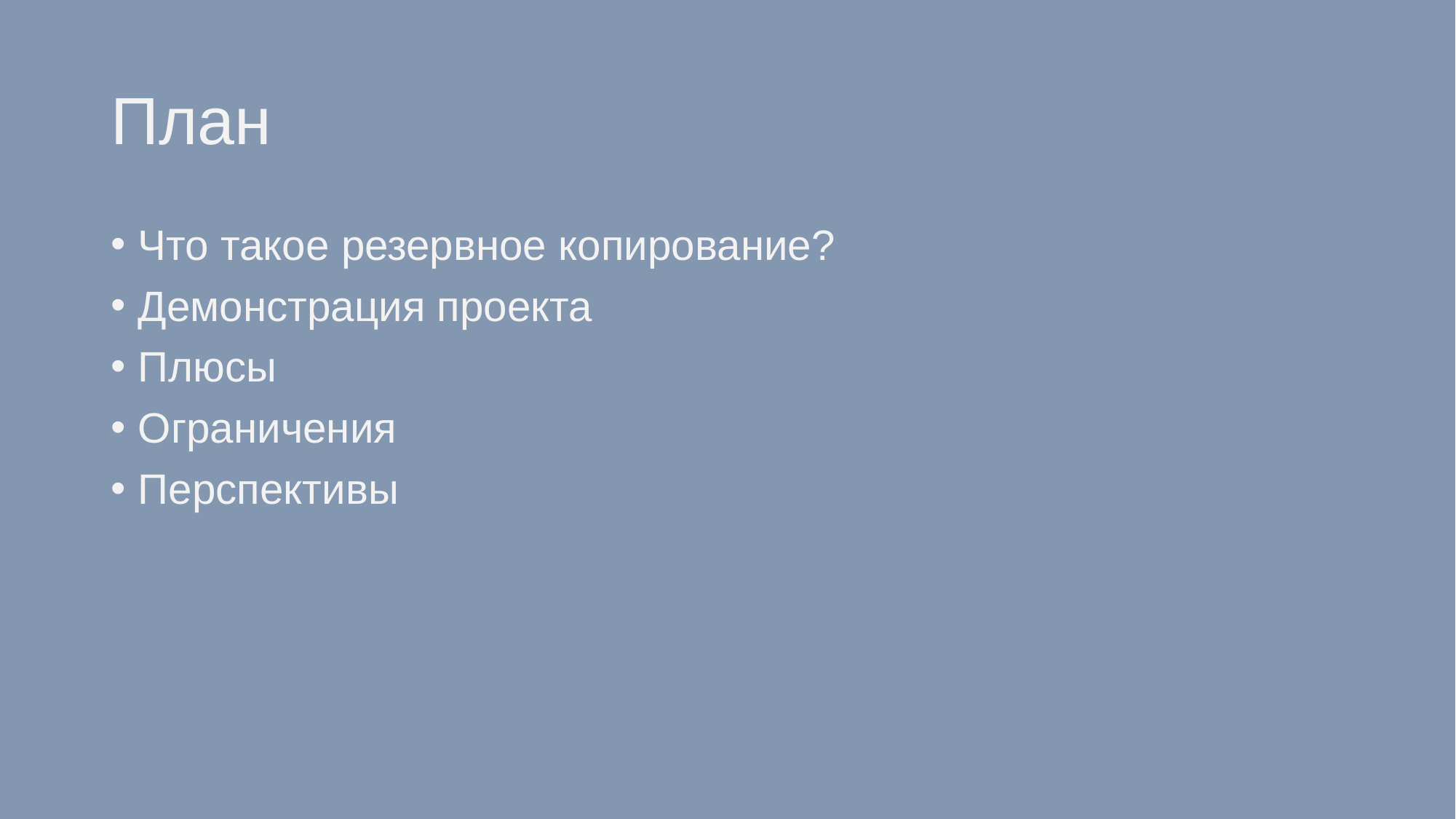

# План
Что такое резервное копирование?
Демонстрация проекта
Плюсы
Ограничения
Перспективы